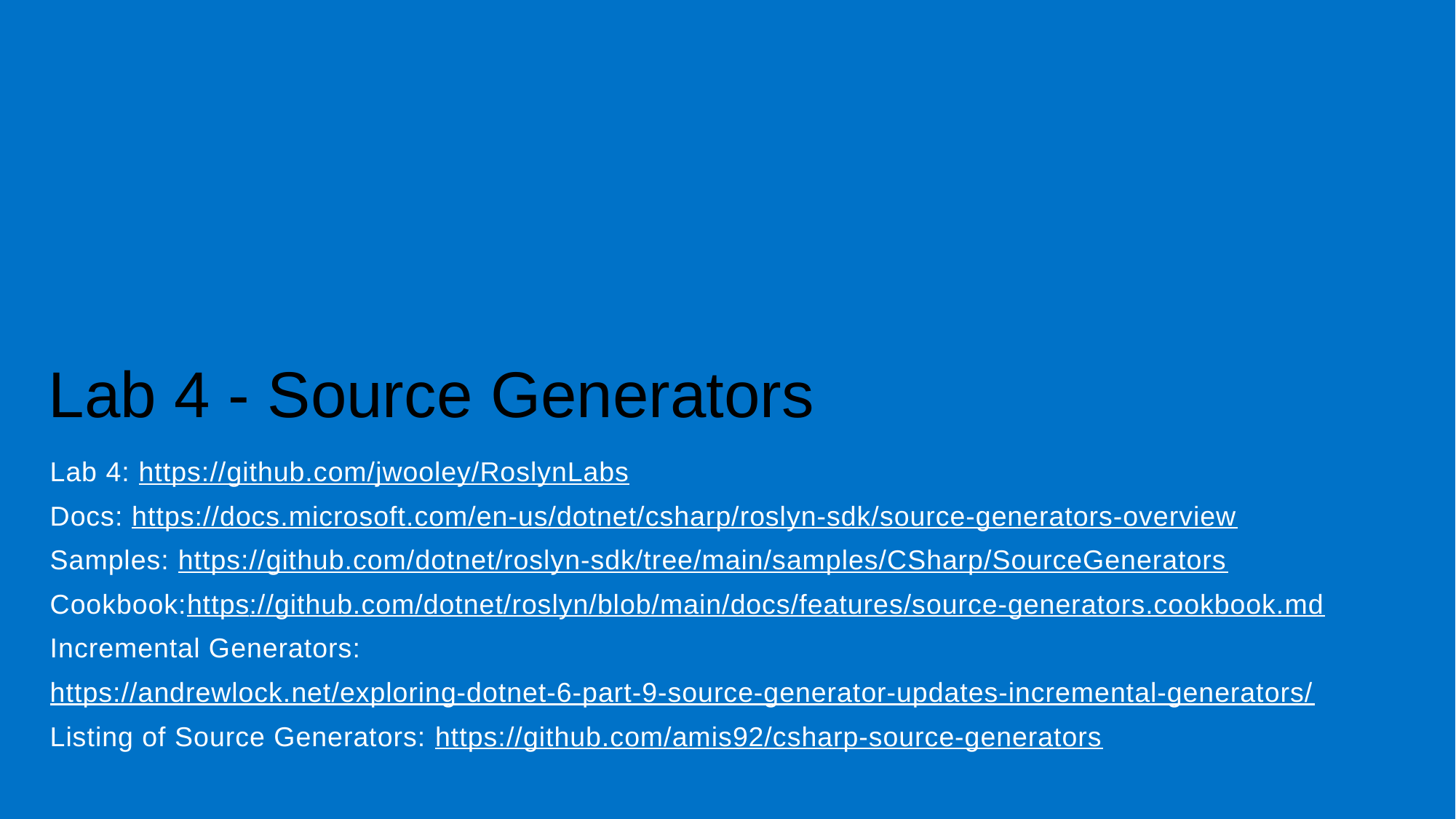

# Lab 4 - Source Generators
Lab 4: https://github.com/jwooley/RoslynLabs
Docs: https://docs.microsoft.com/en-us/dotnet/csharp/roslyn-sdk/source-generators-overview
Samples: https://github.com/dotnet/roslyn-sdk/tree/main/samples/CSharp/SourceGenerators
Cookbook:https://github.com/dotnet/roslyn/blob/main/docs/features/source-generators.cookbook.md
Incremental Generators:
https://andrewlock.net/exploring-dotnet-6-part-9-source-generator-updates-incremental-generators/
Listing of Source Generators: https://github.com/amis92/csharp-source-generators